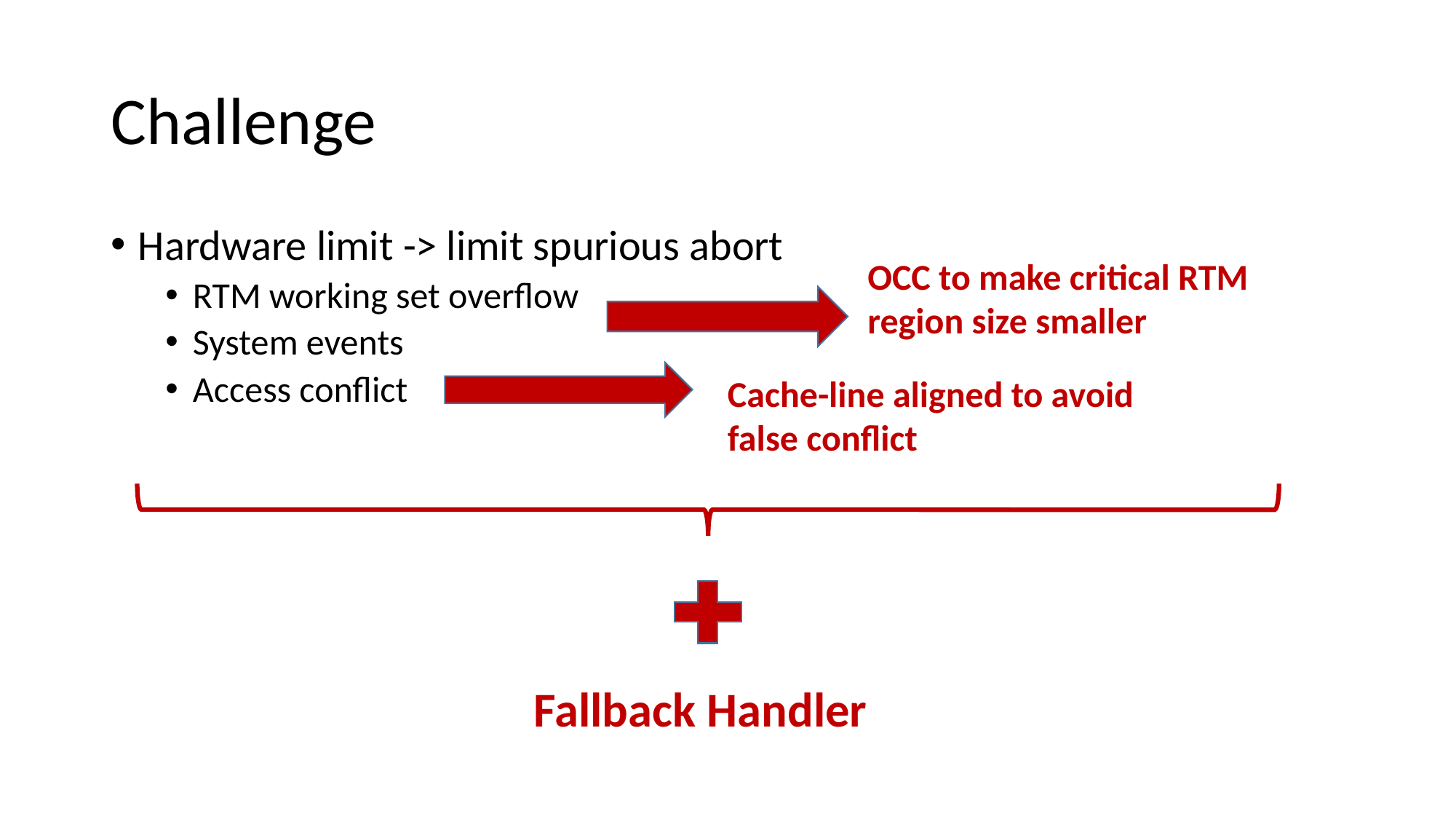

# Challenge
Hardware limit -> limit spurious abort
RTM working set overflow
System events
Access conflict
OCC to make critical RTM region size smaller

Cache-line aligned to avoid false conflict

Fallback Handler